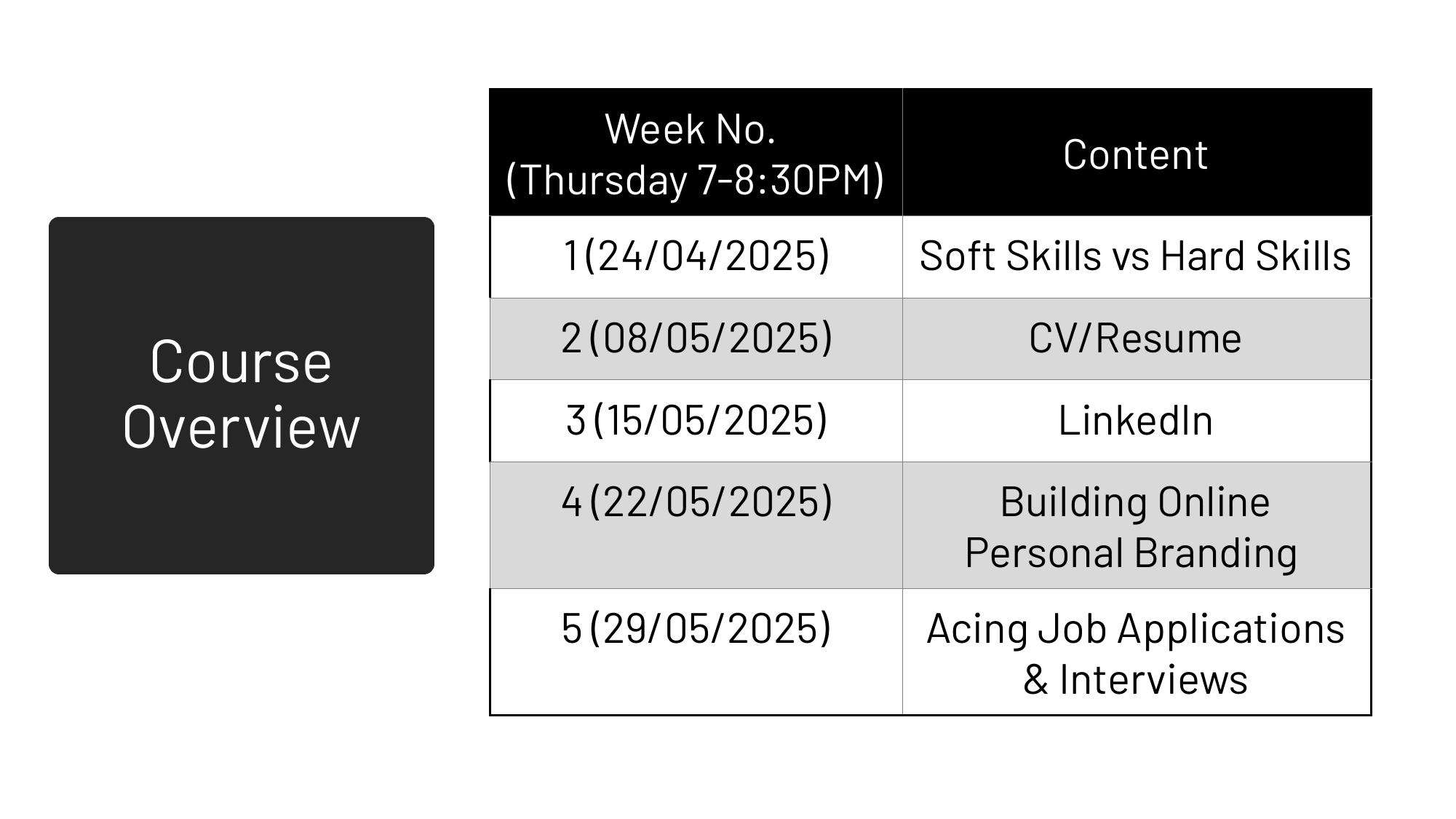

| Week No. (Thursday 7-8:30PM) | Content |
| --- | --- |
| 1 (24/04/2025) | Soft Skills vs Hard Skills |
| 2 (08/05/2025) | CV/Resume |
| 3 (15/05/2025) | LinkedIn |
| 4 (22/05/2025) | Building Online Personal Branding |
| 5 (29/05/2025) | Acing Job Applications & Interviews |
# Course Overview